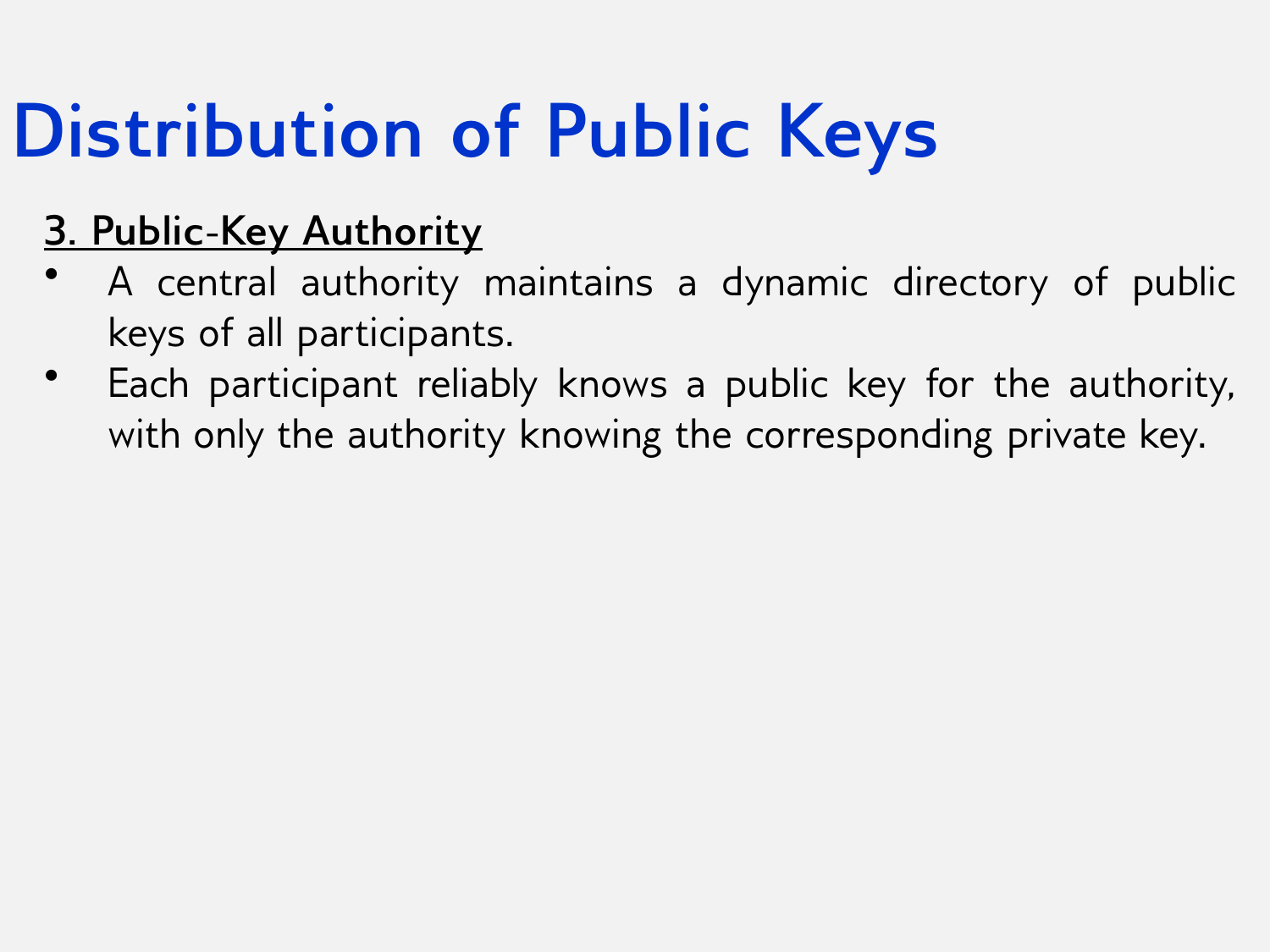

Distribution of Public Keys
3. Public-Key Authority
A central authority maintains a dynamic directory of public keys of all participants.
Each participant reliably knows a public key for the authority, with only the authority knowing the corresponding private key.